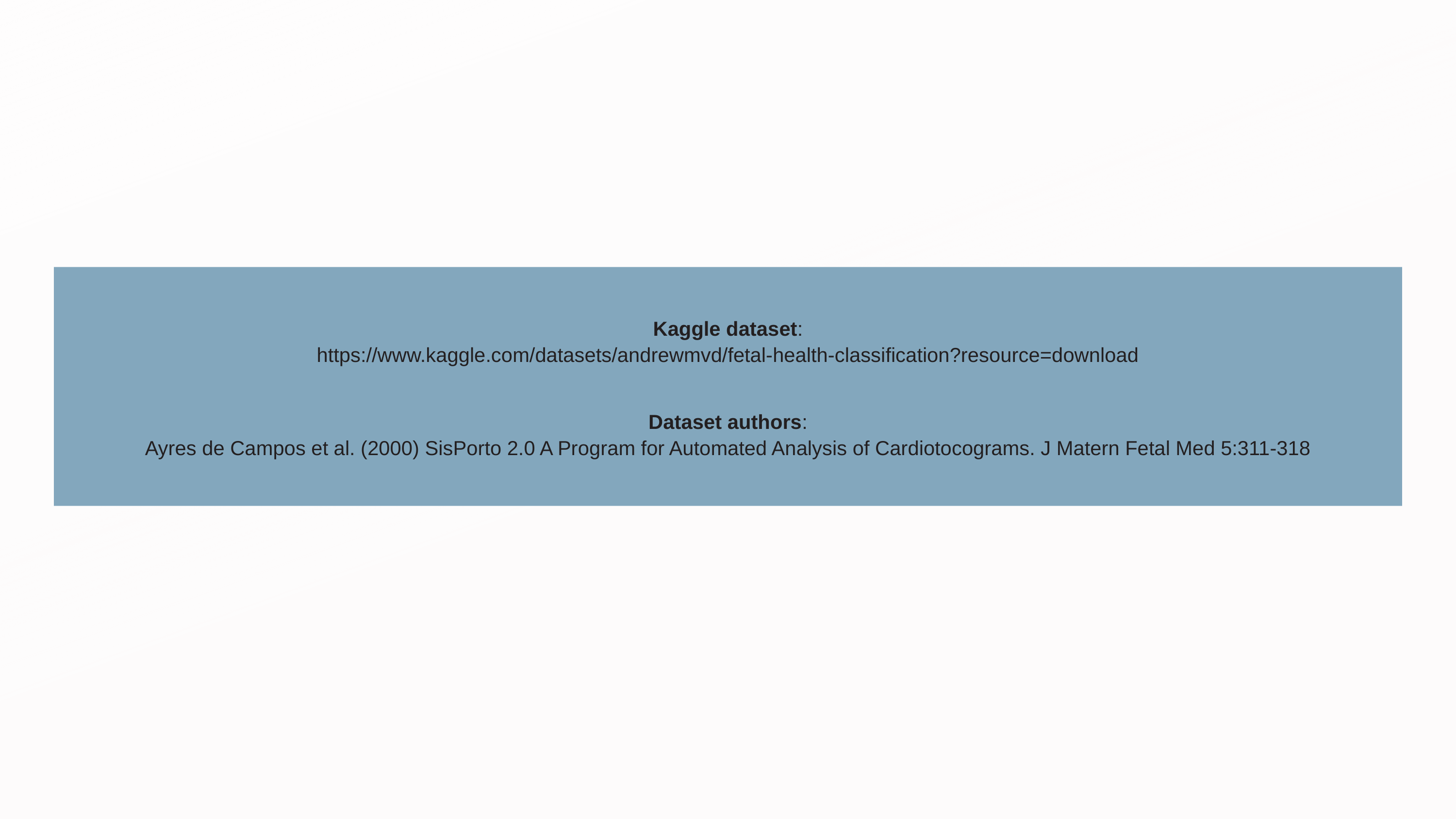

Kaggle dataset:
https://www.kaggle.com/datasets/andrewmvd/fetal-health-classification?resource=download
Dataset authors:
Ayres de Campos et al. (2000) SisPorto 2.0 A Program for Automated Analysis of Cardiotocograms. J Matern Fetal Med 5:311-318